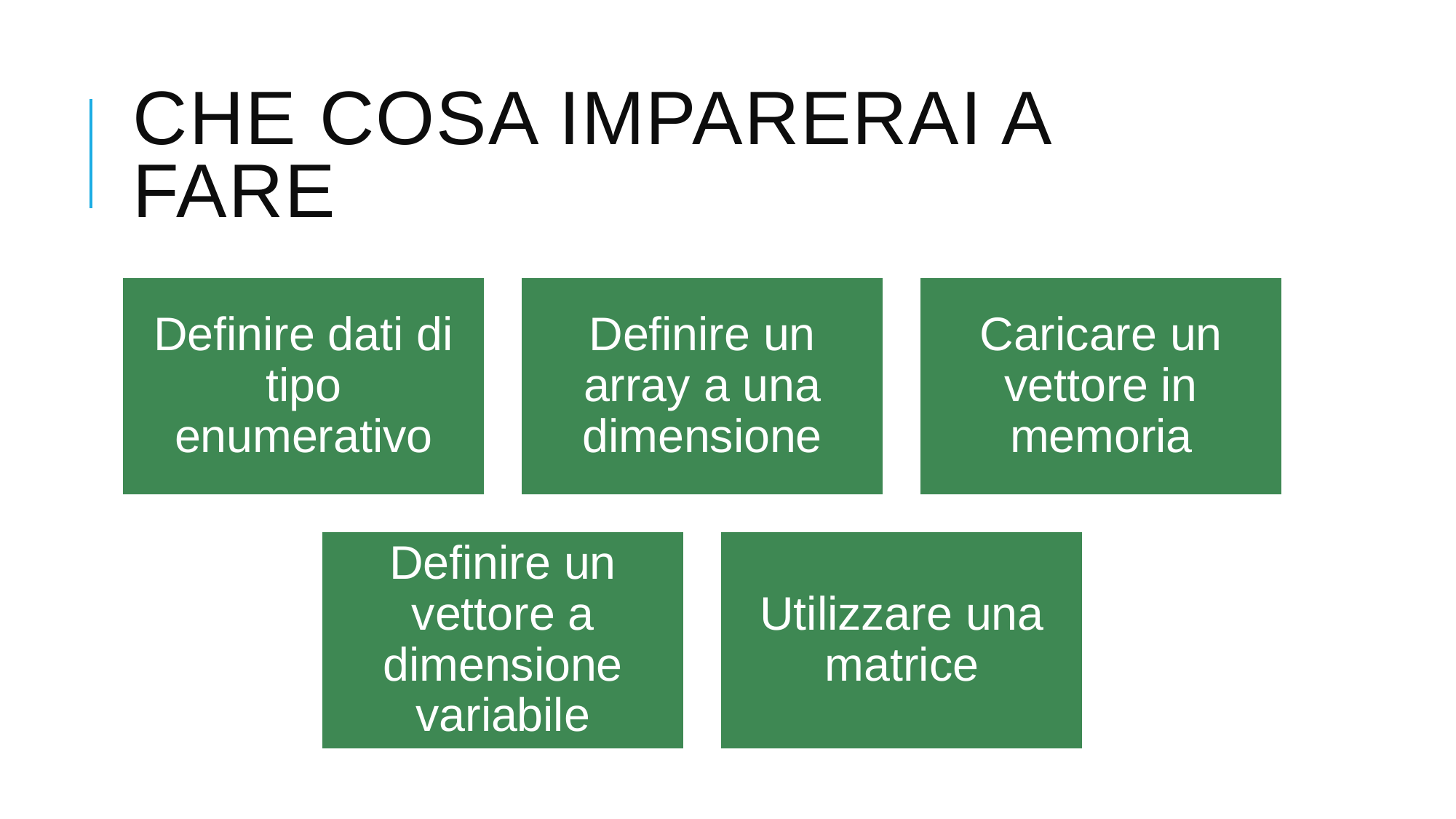

# Che cosa imparerai a fare
Definire dati di tipo enumerativo
Definire un array a una dimensione
Caricare un vettore in memoria
Definire un vettore a dimensione variabile
Utilizzare una matrice